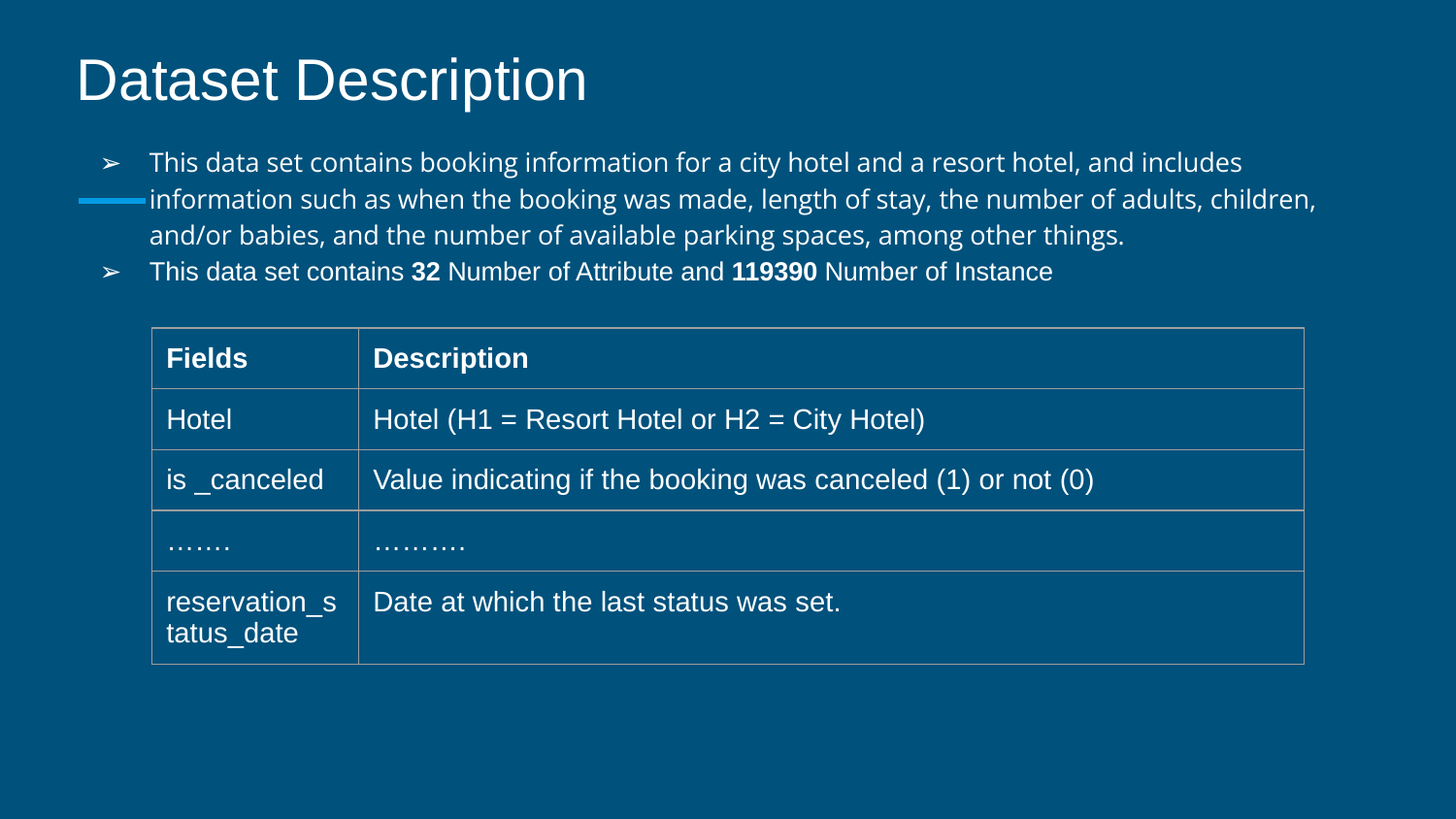

# Dataset Description
This data set contains booking information for a city hotel and a resort hotel, and includes information such as when the booking was made, length of stay, the number of adults, children, and/or babies, and the number of available parking spaces, among other things.
This data set contains 32 Number of Attribute and 119390 Number of Instance

| Fields | Description |
| --- | --- |
| Hotel | Hotel (H1 = Resort Hotel or H2 = City Hotel) |
| is \_canceled | Value indicating if the booking was canceled (1) or not (0) |
| ……. | ………. |
| reservation\_status\_date | Date at which the last status was set. |